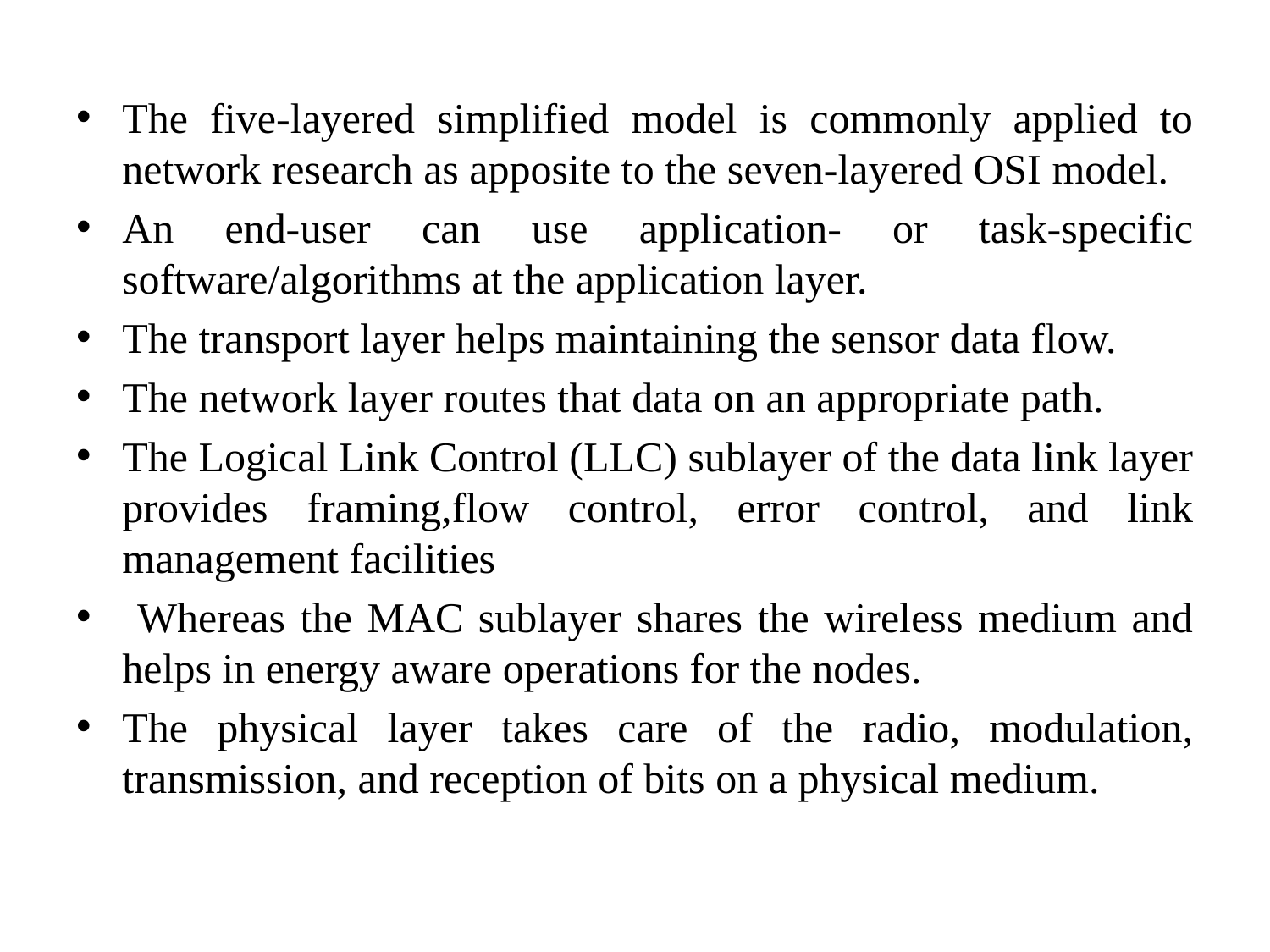

#
The five-layered simplified model is commonly applied to network research as apposite to the seven-layered OSI model.
An end-user can use application- or task-specific software/algorithms at the application layer.
The transport layer helps maintaining the sensor data flow.
The network layer routes that data on an appropriate path.
The Logical Link Control (LLC) sublayer of the data link layer provides framing,flow control, error control, and link management facilities
 Whereas the MAC sublayer shares the wireless medium and helps in energy aware operations for the nodes.
The physical layer takes care of the radio, modulation, transmission, and reception of bits on a physical medium.